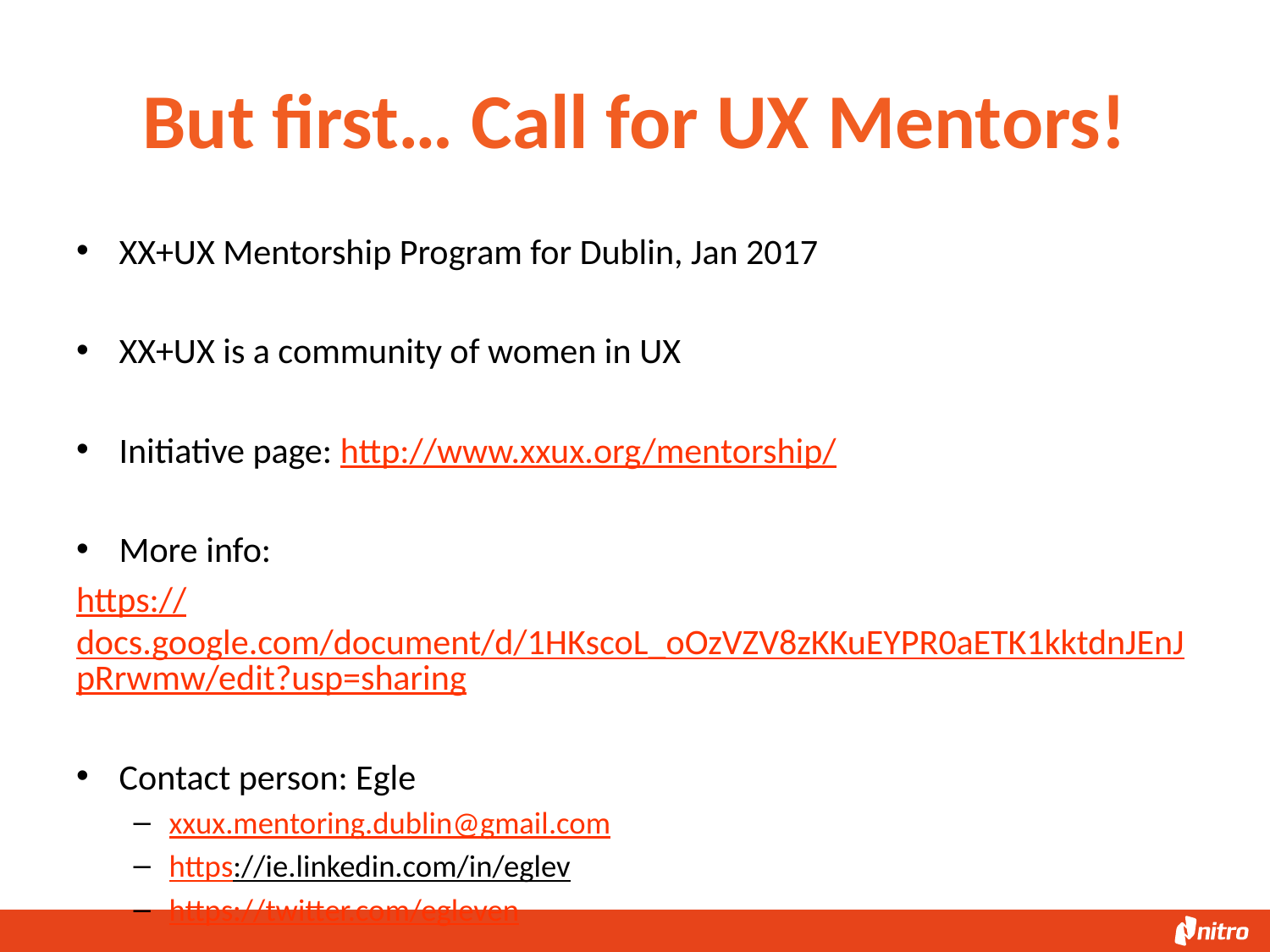

# But first… Call for UX Mentors!
XX+UX Mentorship Program for Dublin, Jan 2017

XX+UX is a community of women in UX

Initiative page: http://www.xxux.org/mentorship/

More info:
https://docs.google.com/document/d/1HKscoL_oOzVZV8zKKuEYPR0aETK1kktdnJEnJpRrwmw/edit?usp=sharing

Contact person: Egle
xxux.mentoring.dublin@gmail.com
https://ie.linkedin.com/in/eglev
https://twitter.com/egleven